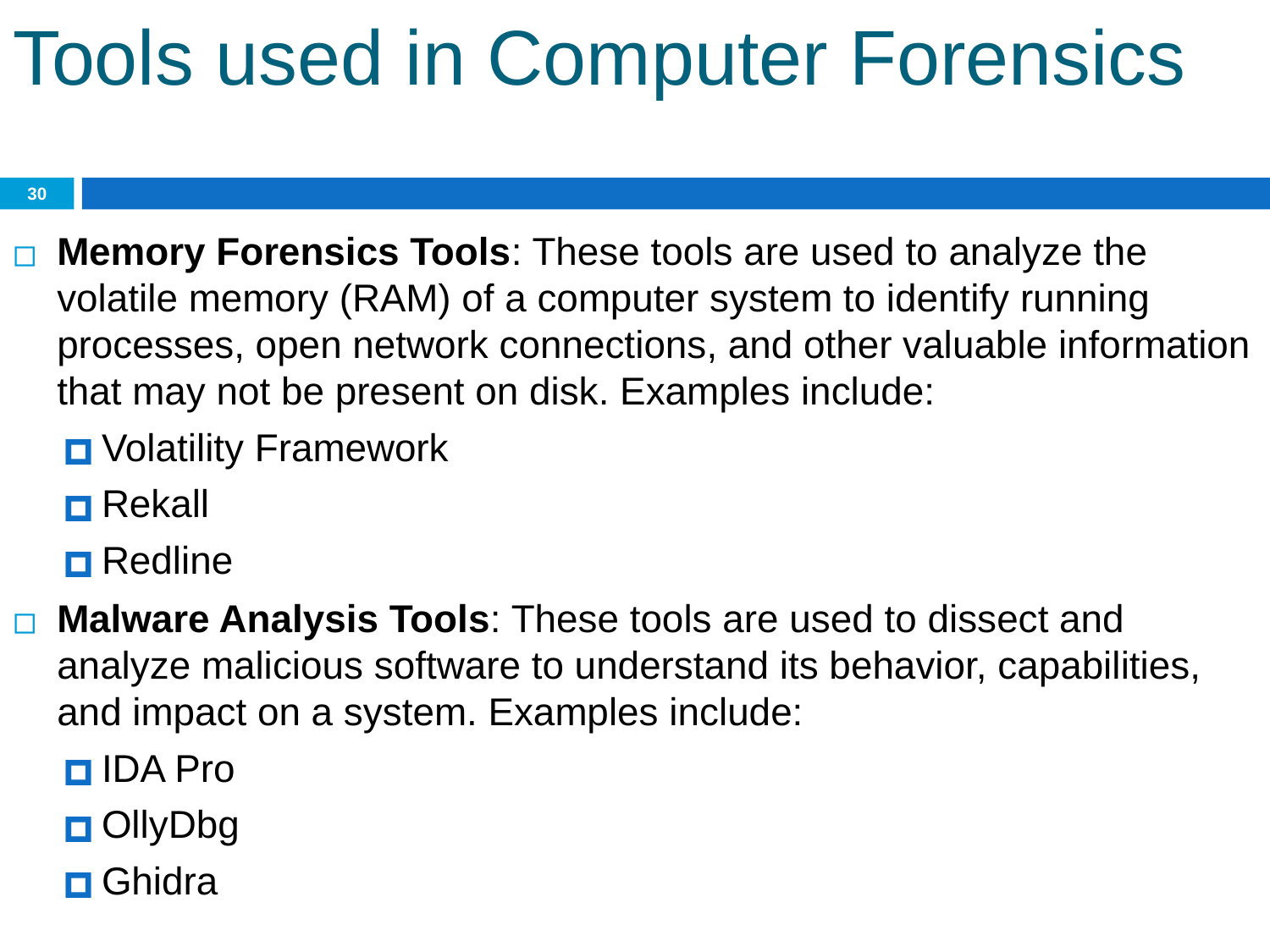

# Tools used in Computer Forensics
30
Memory Forensics Tools: These tools are used to analyze the volatile memory (RAM) of a computer system to identify running processes, open network connections, and other valuable information that may not be present on disk. Examples include:
Volatility Framework
Rekall
Redline
Malware Analysis Tools: These tools are used to dissect and analyze malicious software to understand its behavior, capabilities, and impact on a system. Examples include:
IDA Pro
OllyDbg
Ghidra